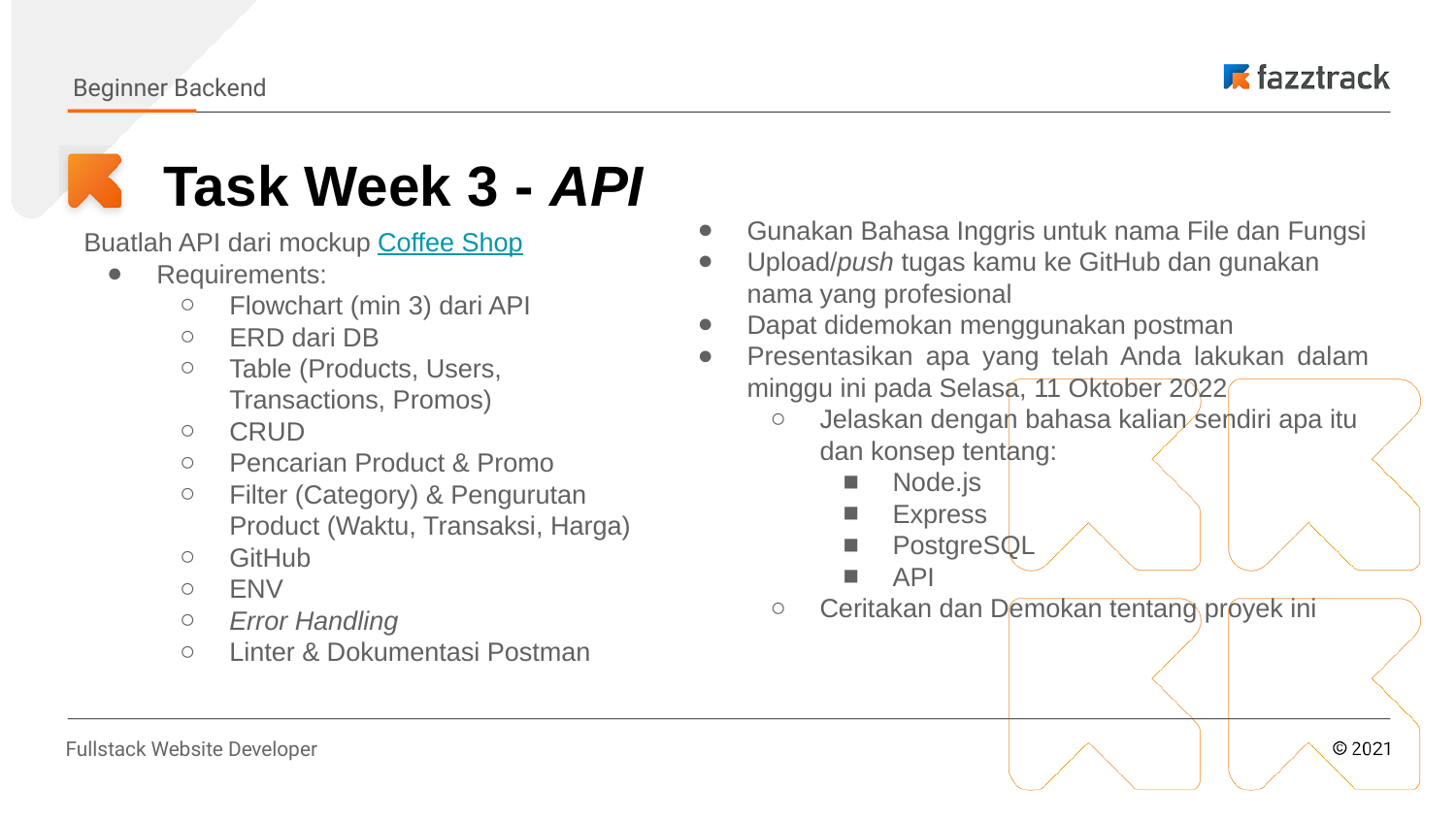

Beginner Backend
# Task Week 3 - API
Gunakan Bahasa Inggris untuk nama File dan Fungsi
Upload/push tugas kamu ke GitHub dan gunakan nama yang profesional
Dapat didemokan menggunakan postman
Presentasikan apa yang telah Anda lakukan dalam minggu ini pada Selasa, 11 Oktober 2022
Jelaskan dengan bahasa kalian sendiri apa itu dan konsep tentang:
Node.js
Express
PostgreSQL
API
Ceritakan dan Demokan tentang proyek ini
Buatlah API dari mockup Coffee Shop
Requirements:
Flowchart (min 3) dari API
ERD dari DB
Table (Products, Users, Transactions, Promos)
CRUD
Pencarian Product & Promo
Filter (Category) & Pengurutan Product (Waktu, Transaksi, Harga)
GitHub
ENV
Error Handling
Linter & Dokumentasi Postman